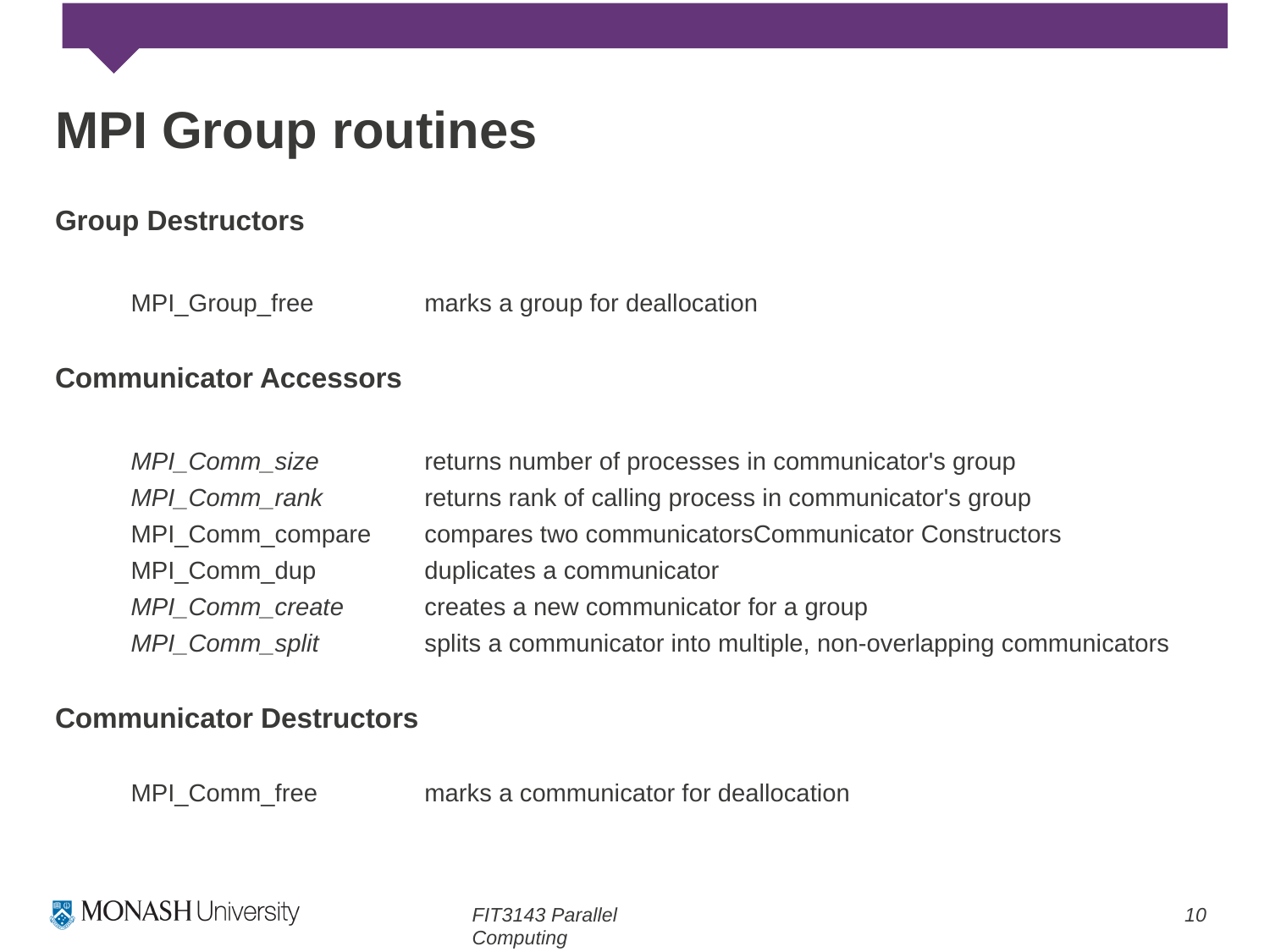

# MPI Group routines
Group Destructors

MPI_Group_free	marks a group for deallocation

Communicator Accessors

MPI_Comm_size	returns number of processes in communicator's group
MPI_Comm_rank	returns rank of calling process in communicator's group
MPI_Comm_compare	compares two communicatorsCommunicator Constructors
MPI_Comm_dup	duplicates a communicator
MPI_Comm_create	creates a new communicator for a group
MPI_Comm_split	splits a communicator into multiple, non-overlapping communicators

Communicator Destructors

MPI_Comm_free	marks a communicator for deallocation